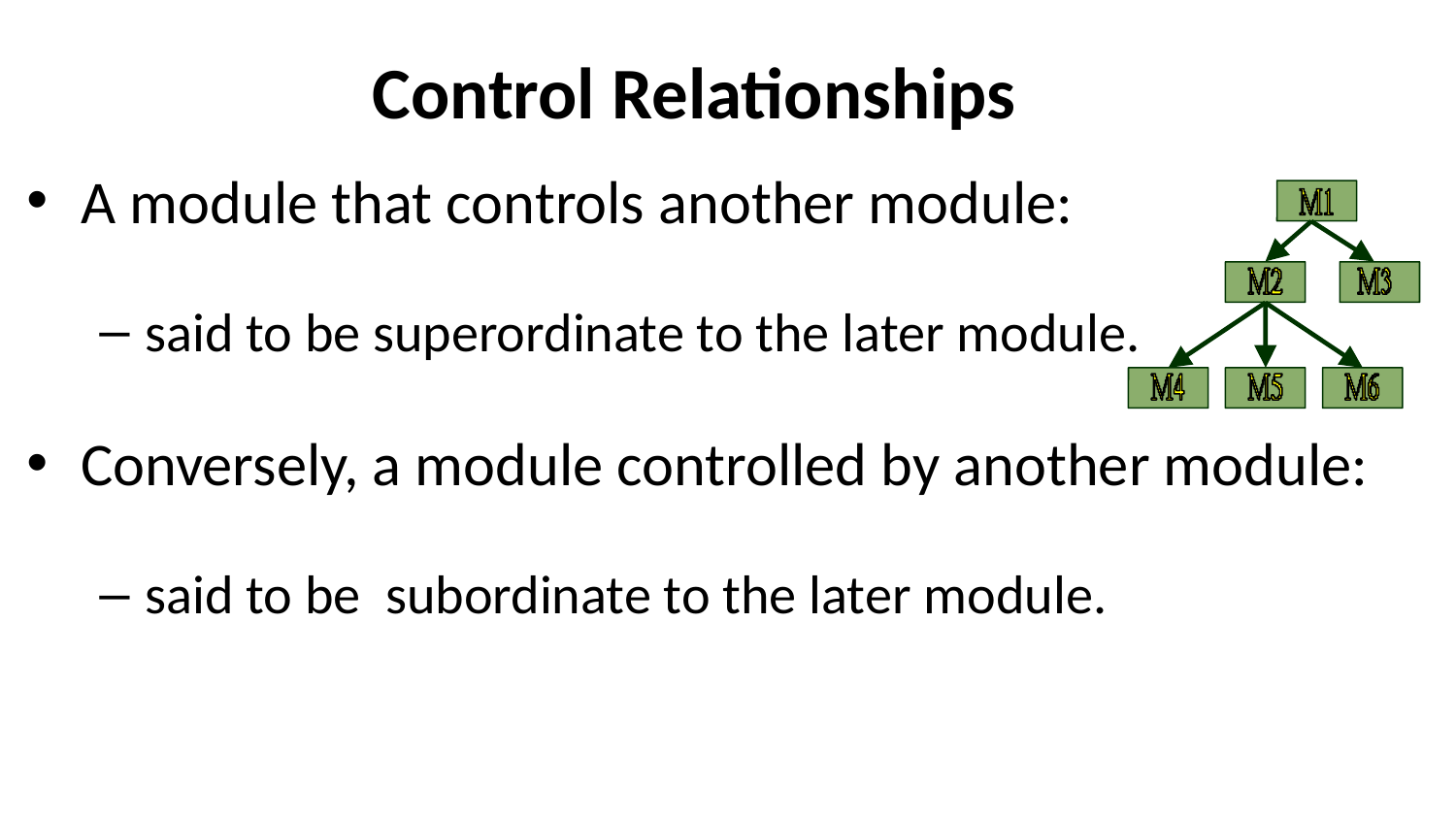

# Control Relationships
A module that controls another module:
said to be superordinate to the later module.
Conversely, a module controlled by another module:
said to be  subordinate to the later module.